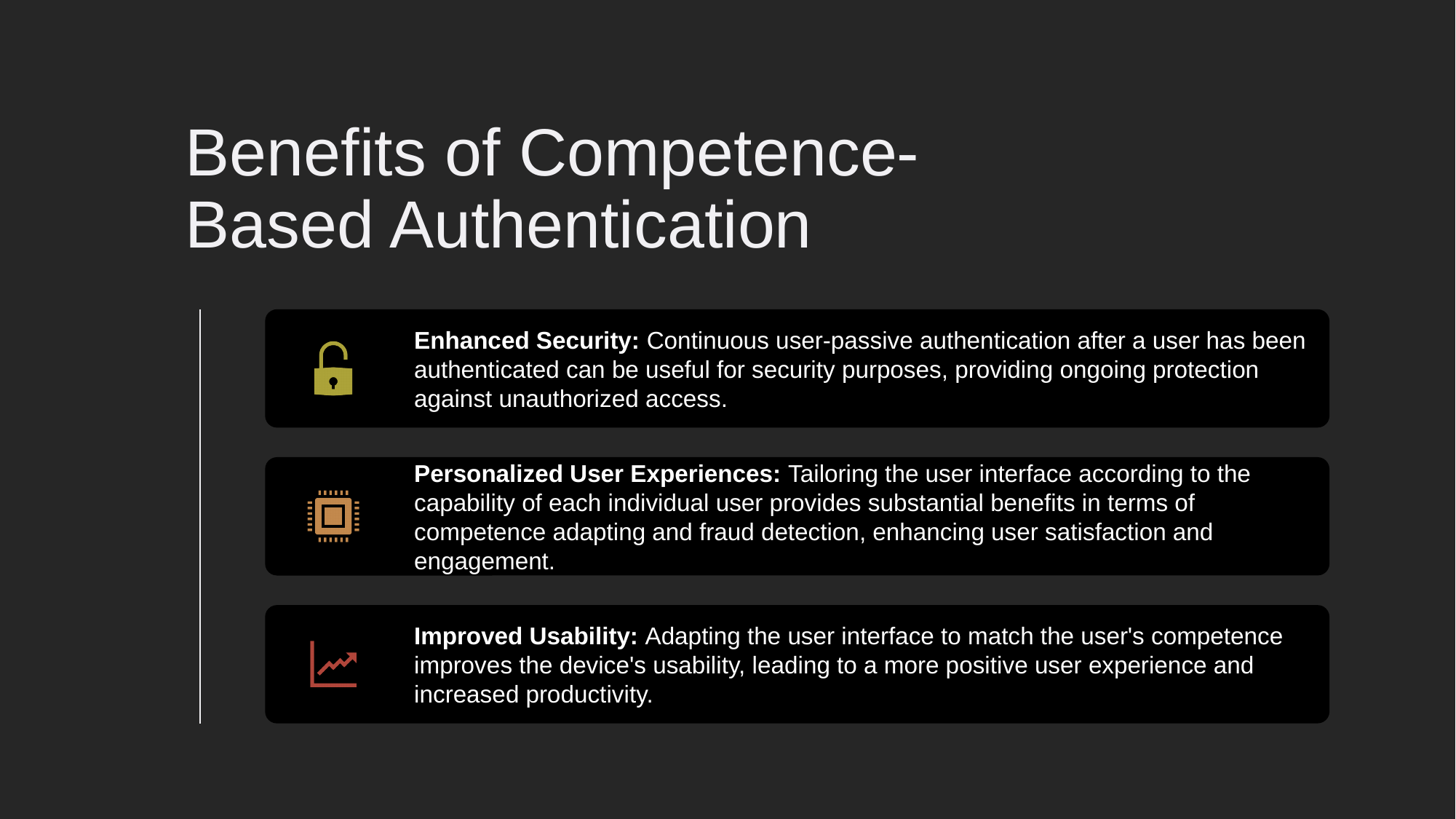

# Benefits of Competence-Based Authentication
Enhanced Security: Continuous user-passive authentication after a user has been authenticated can be useful for security purposes, providing ongoing protection against unauthorized access.
Personalized User Experiences: Tailoring the user interface according to the capability of each individual user provides substantial benefits in terms of competence adapting and fraud detection, enhancing user satisfaction and engagement.
Improved Usability: Adapting the user interface to match the user's competence improves the device's usability, leading to a more positive user experience and increased productivity.